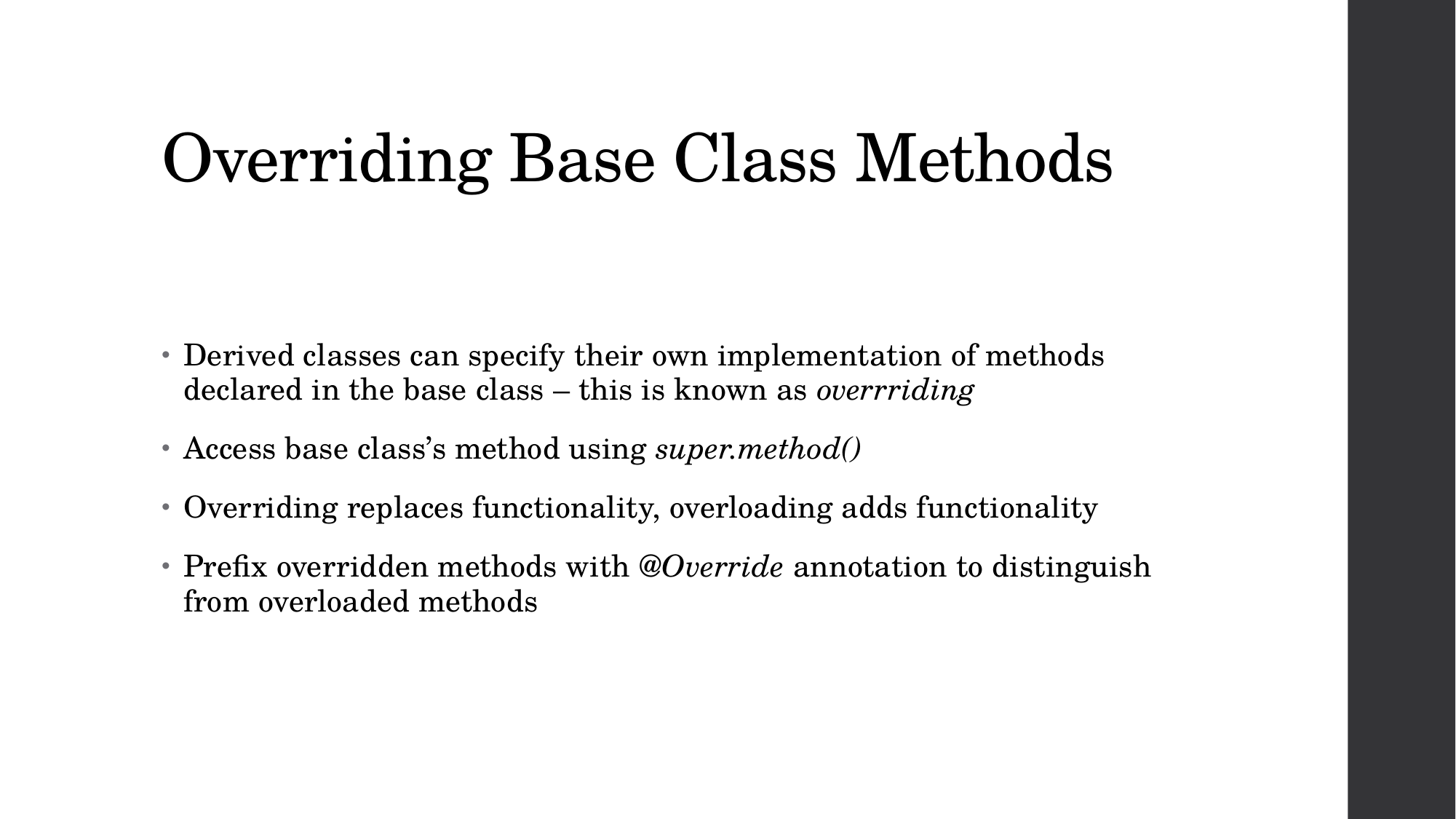

# Overriding Base Class Methods
Derived classes can specify their own implementation of methods declared in the base class – this is known as overrriding
Access base class’s method using super.method()
Overriding replaces functionality, overloading adds functionality
Prefix overridden methods with @Override annotation to distinguish from overloaded methods